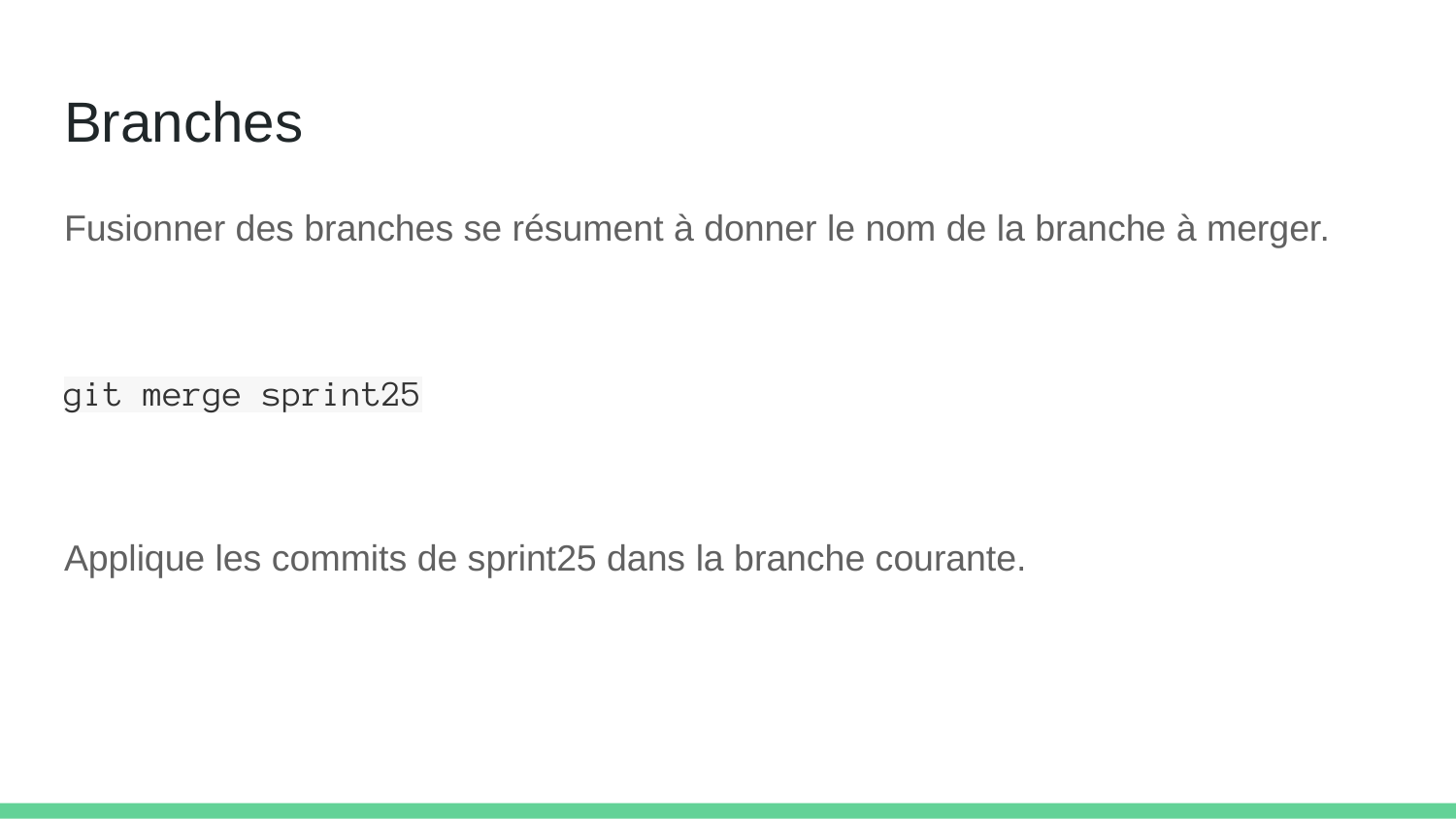

# Branches
Fusionner des branches se résument à donner le nom de la branche à merger.

git merge sprint25

Applique les commits de sprint25 dans la branche courante.